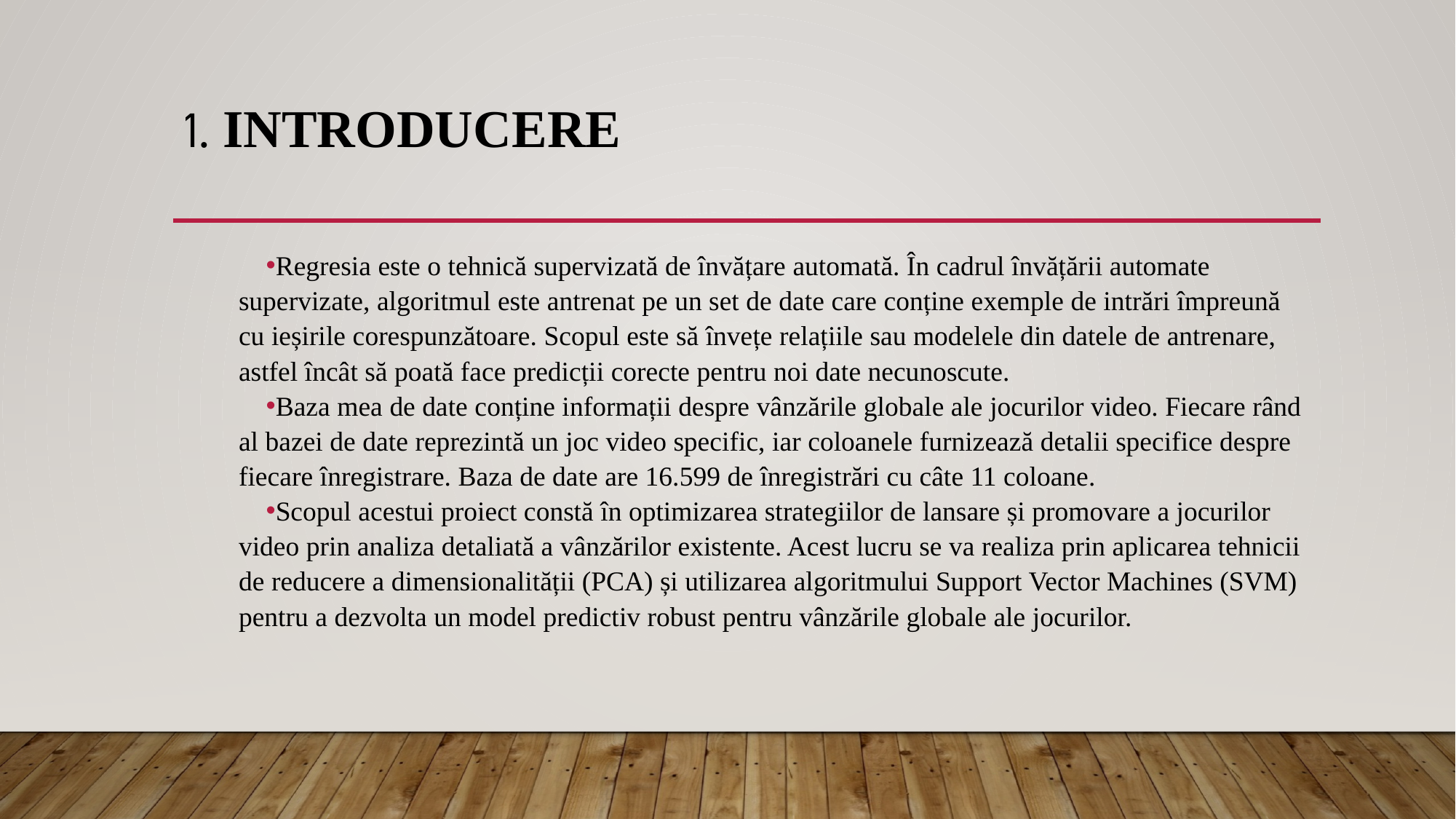

# 1. Introducere
Regresia este o tehnică supervizată de învățare automată. În cadrul învățării automate supervizate, algoritmul este antrenat pe un set de date care conține exemple de intrări împreună cu ieșirile corespunzătoare. Scopul este să învețe relațiile sau modelele din datele de antrenare, astfel încât să poată face predicții corecte pentru noi date necunoscute.
Baza mea de date conține informații despre vânzările globale ale jocurilor video. Fiecare rând al bazei de date reprezintă un joc video specific, iar coloanele furnizează detalii specifice despre fiecare înregistrare. Baza de date are 16.599 de înregistrări cu câte 11 coloane.
Scopul acestui proiect constă în optimizarea strategiilor de lansare și promovare a jocurilor video prin analiza detaliată a vânzărilor existente. Acest lucru se va realiza prin aplicarea tehnicii de reducere a dimensionalității (PCA) și utilizarea algoritmului Support Vector Machines (SVM) pentru a dezvolta un model predictiv robust pentru vânzările globale ale jocurilor.